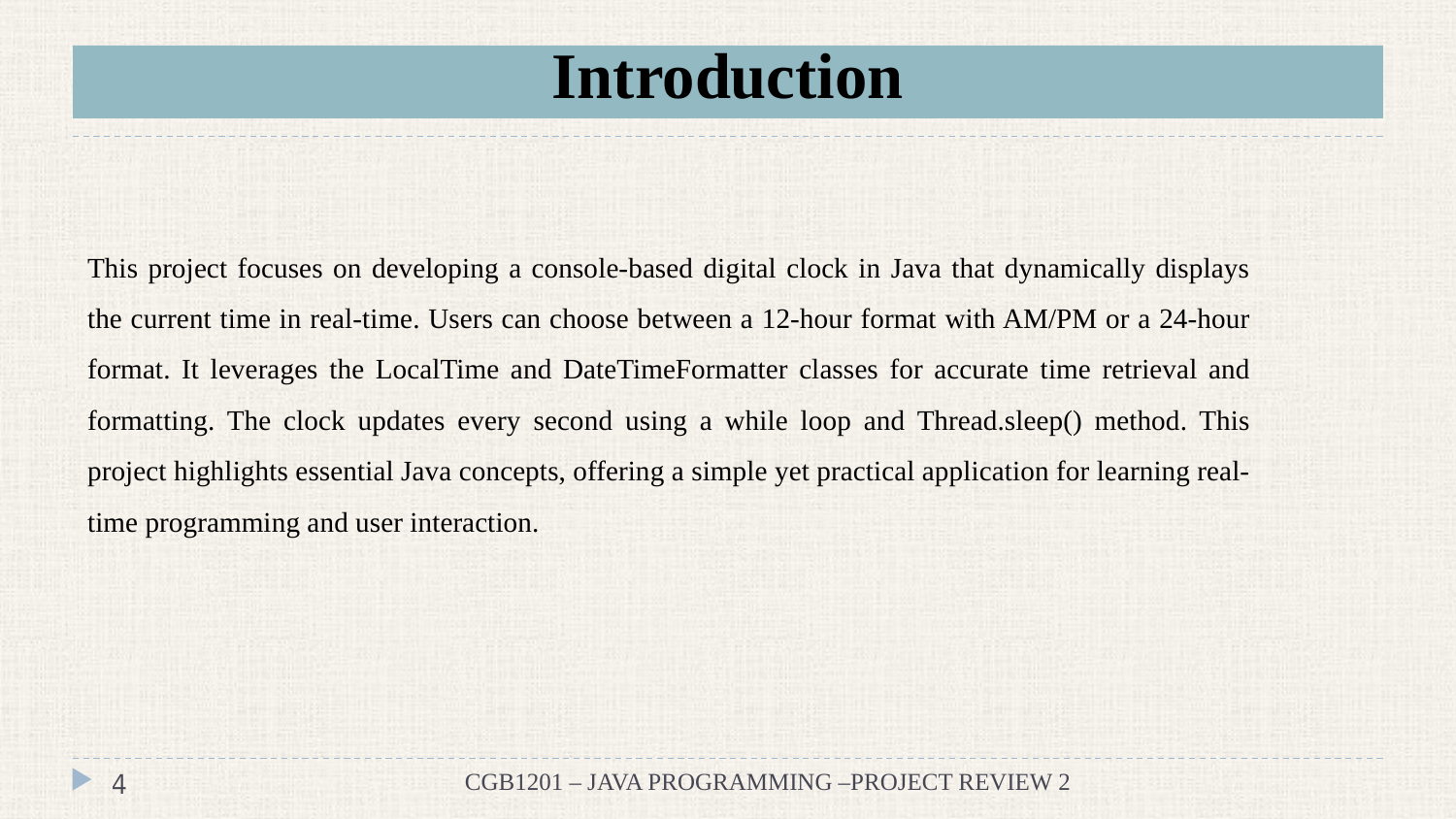

# Introduction
This project focuses on developing a console-based digital clock in Java that dynamically displays the current time in real-time. Users can choose between a 12-hour format with AM/PM or a 24-hour format. It leverages the LocalTime and DateTimeFormatter classes for accurate time retrieval and formatting. The clock updates every second using a while loop and Thread.sleep() method. This project highlights essential Java concepts, offering a simple yet practical application for learning real-time programming and user interaction.
4
CGB1201 – JAVA PROGRAMMING –PROJECT REVIEW 2